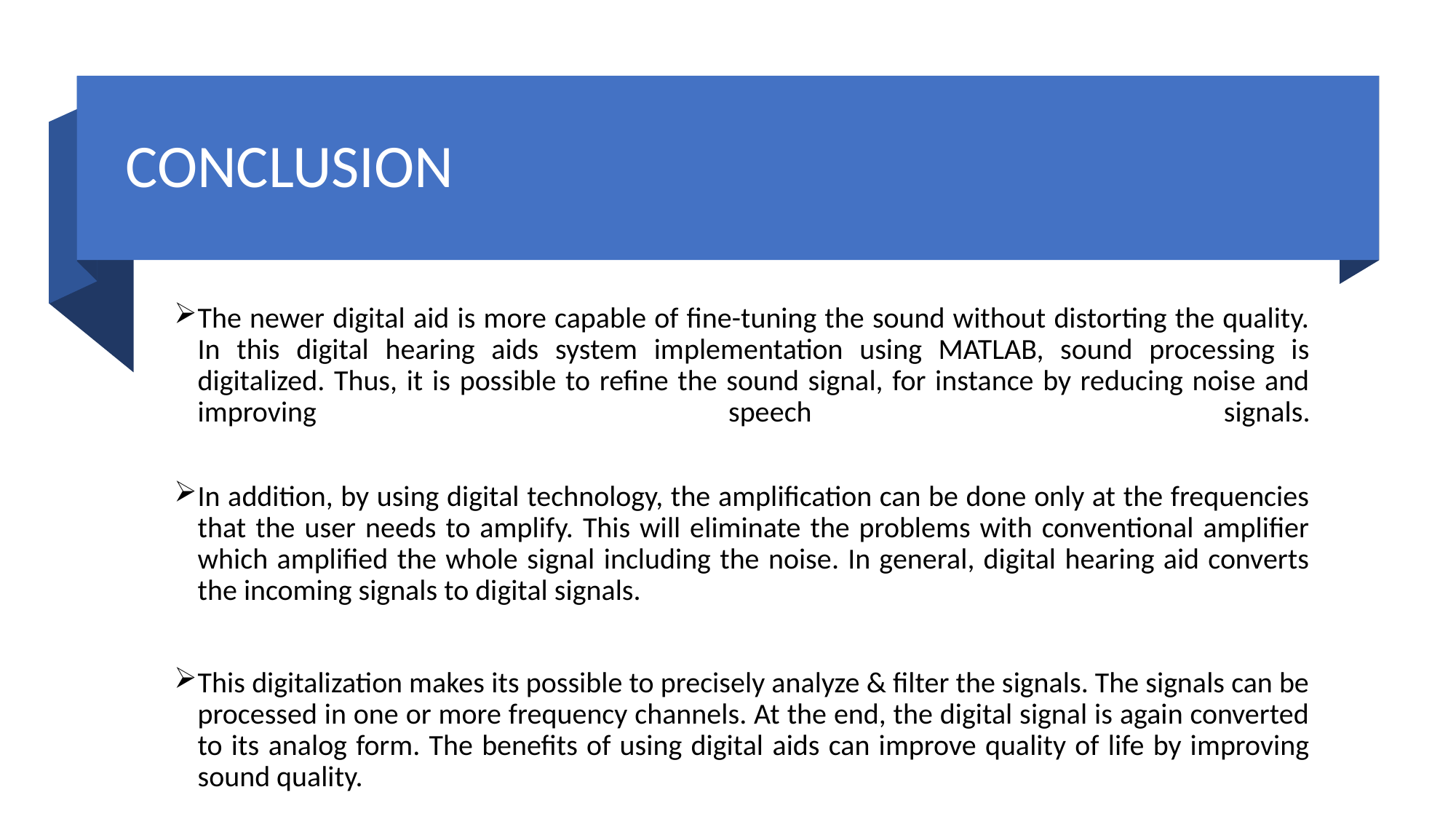

# CONCLUSION

The newer digital aid is more capable of fine-tuning the sound without distorting the quality. In this digital hearing aids system implementation using MATLAB, sound processing is digitalized. Thus, it is possible to refine the sound signal, for instance by reducing noise and improving speech signals.
In addition, by using digital technology, the amplification can be done only at the frequencies that the user needs to amplify. This will eliminate the problems with conventional amplifier which amplified the whole signal including the noise. In general, digital hearing aid converts the incoming signals to digital signals.

This digitalization makes its possible to precisely analyze & filter the signals. The signals can be processed in one or more frequency channels. At the end, the digital signal is again converted to its analog form. The benefits of using digital aids can improve quality of life by improving sound quality.